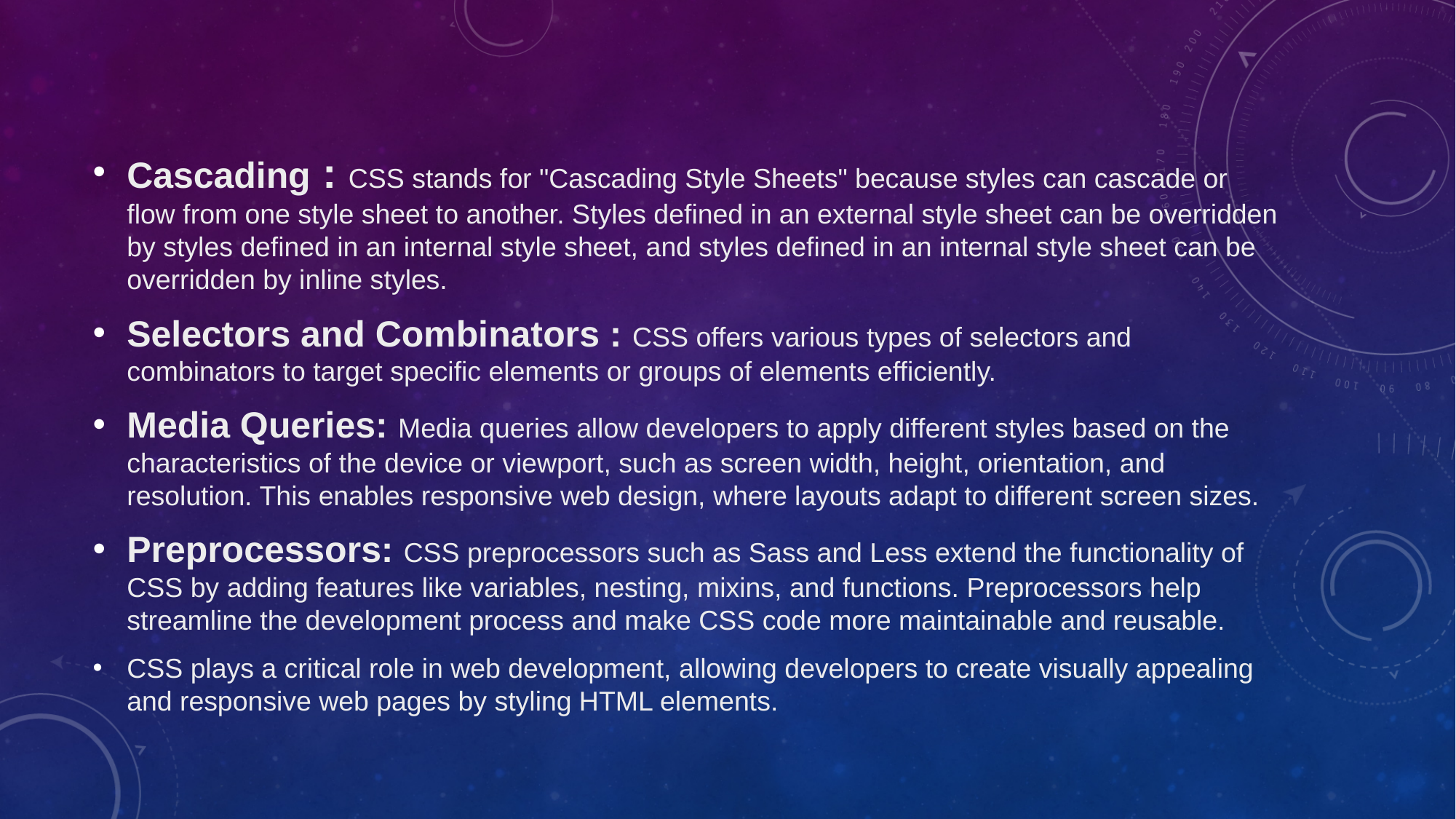

Cascading : CSS stands for "Cascading Style Sheets" because styles can cascade or flow from one style sheet to another. Styles defined in an external style sheet can be overridden by styles defined in an internal style sheet, and styles defined in an internal style sheet can be overridden by inline styles.
Selectors and Combinators : CSS offers various types of selectors and combinators to target specific elements or groups of elements efficiently.
Media Queries: Media queries allow developers to apply different styles based on the characteristics of the device or viewport, such as screen width, height, orientation, and resolution. This enables responsive web design, where layouts adapt to different screen sizes.
Preprocessors: CSS preprocessors such as Sass and Less extend the functionality of CSS by adding features like variables, nesting, mixins, and functions. Preprocessors help streamline the development process and make CSS code more maintainable and reusable.
CSS plays a critical role in web development, allowing developers to create visually appealing and responsive web pages by styling HTML elements.